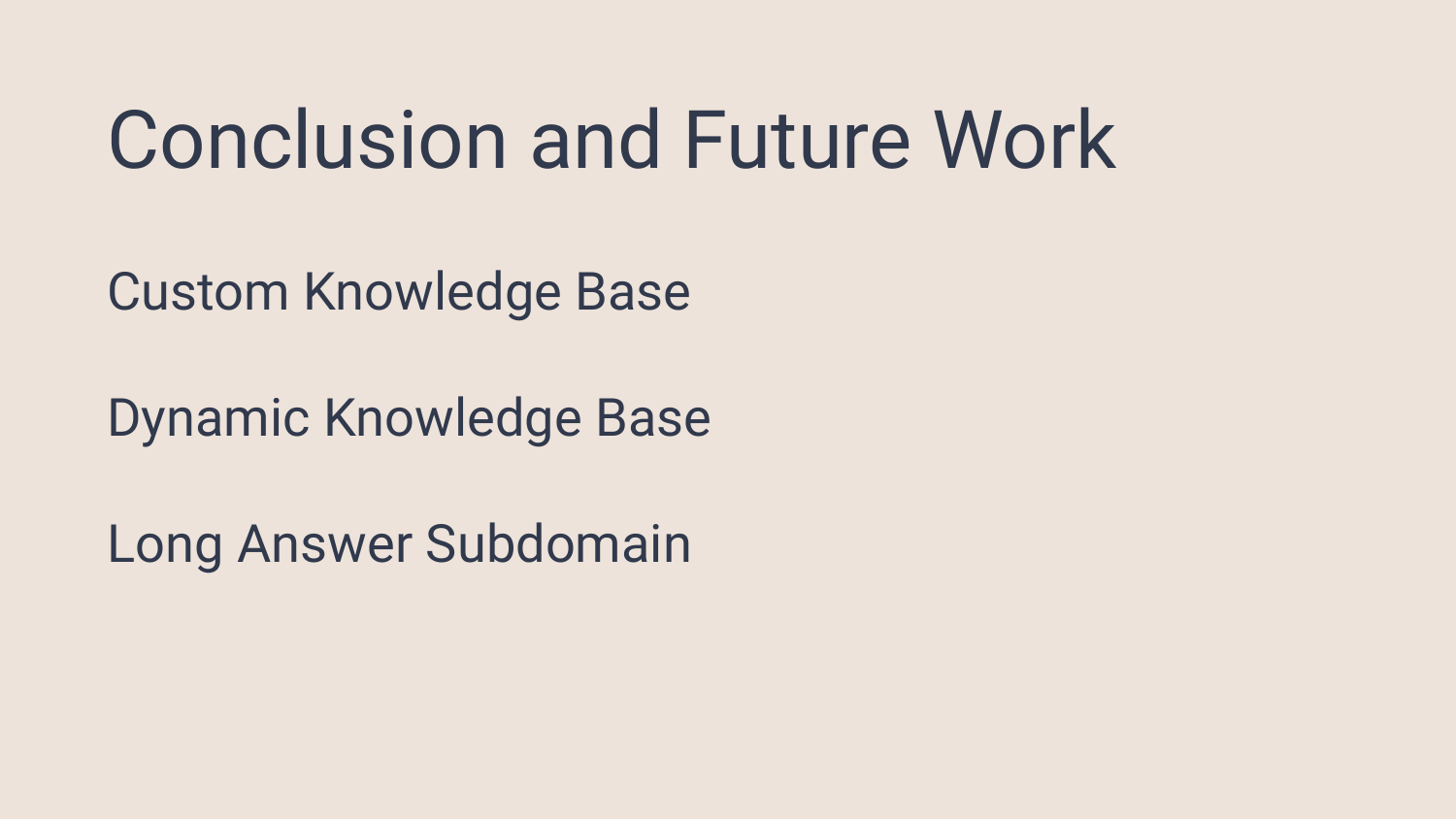

Conclusion and Future Work

Custom Knowledge Base

Dynamic Knowledge Base

Long Answer Subdomain